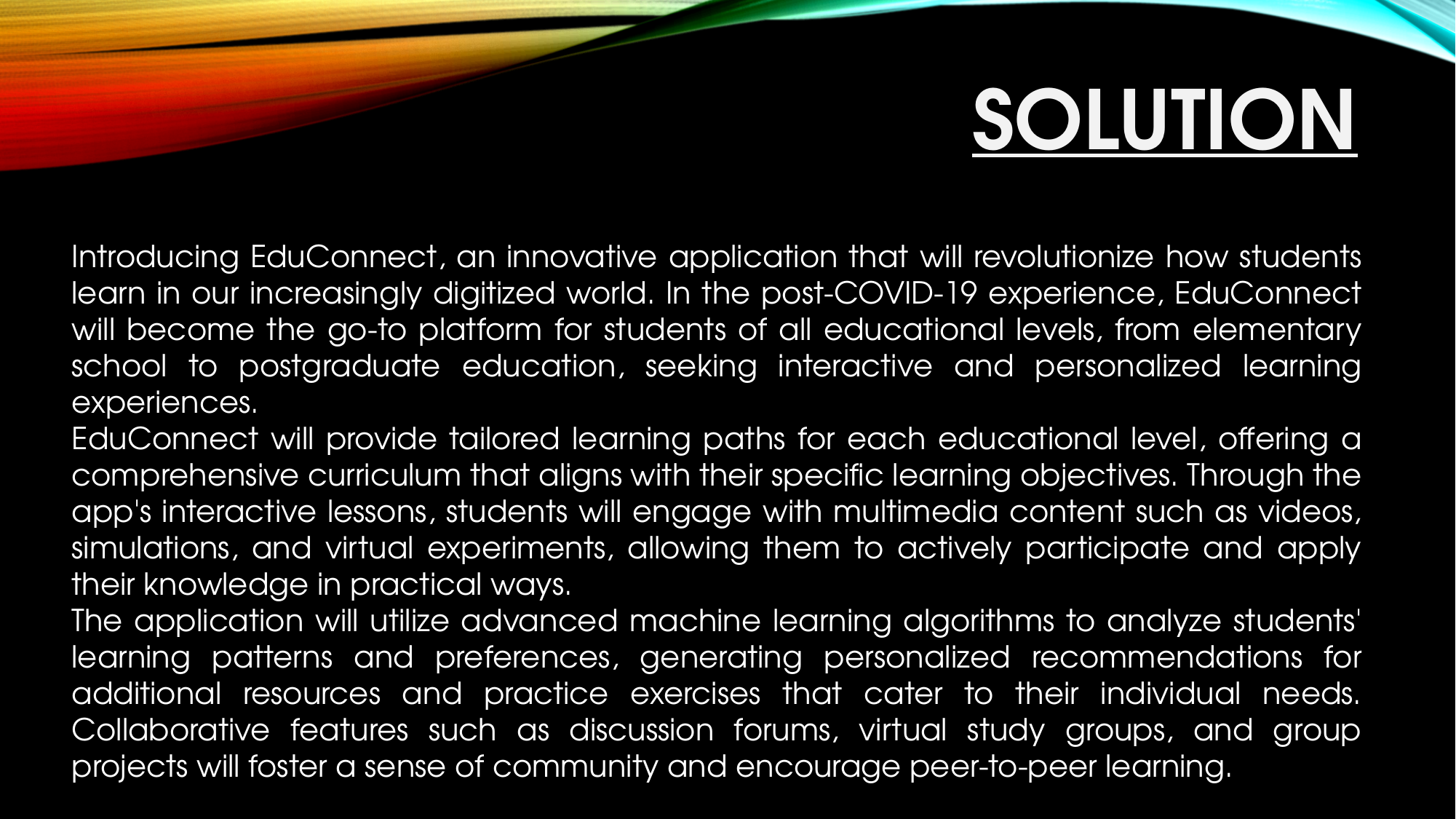

SOLUTION
Introducing EduConnect, an innovative application that will revolutionize how students learn in our increasingly digitized world. In the post-COVID-19 experience, EduConnect will become the go-to platform for students of all educational levels, from elementary school to postgraduate education, seeking interactive and personalized learning experiences.
EduConnect will provide tailored learning paths for each educational level, offering a comprehensive curriculum that aligns with their specific learning objectives. Through the app's interactive lessons, students will engage with multimedia content such as videos, simulations, and virtual experiments, allowing them to actively participate and apply their knowledge in practical ways.
The application will utilize advanced machine learning algorithms to analyze students' learning patterns and preferences, generating personalized recommendations for additional resources and practice exercises that cater to their individual needs. Collaborative features such as discussion forums, virtual study groups, and group projects will foster a sense of community and encourage peer-to-peer learning.